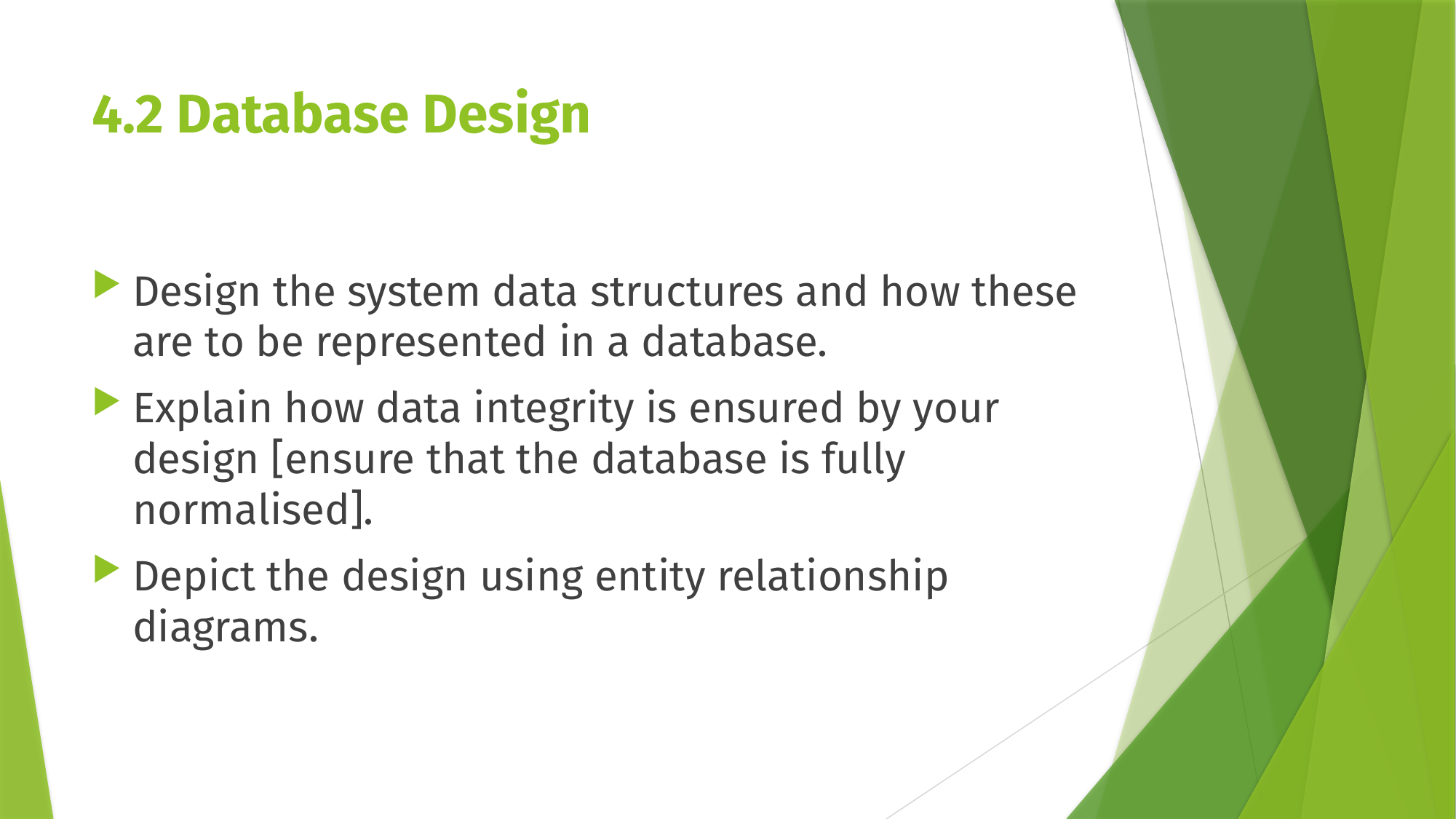

# 4.2 Database Design
Design the system data structures and how these are to be represented in a database.
Explain how data integrity is ensured by your design [ensure that the database is fully normalised].
Depict the design using entity relationship diagrams.